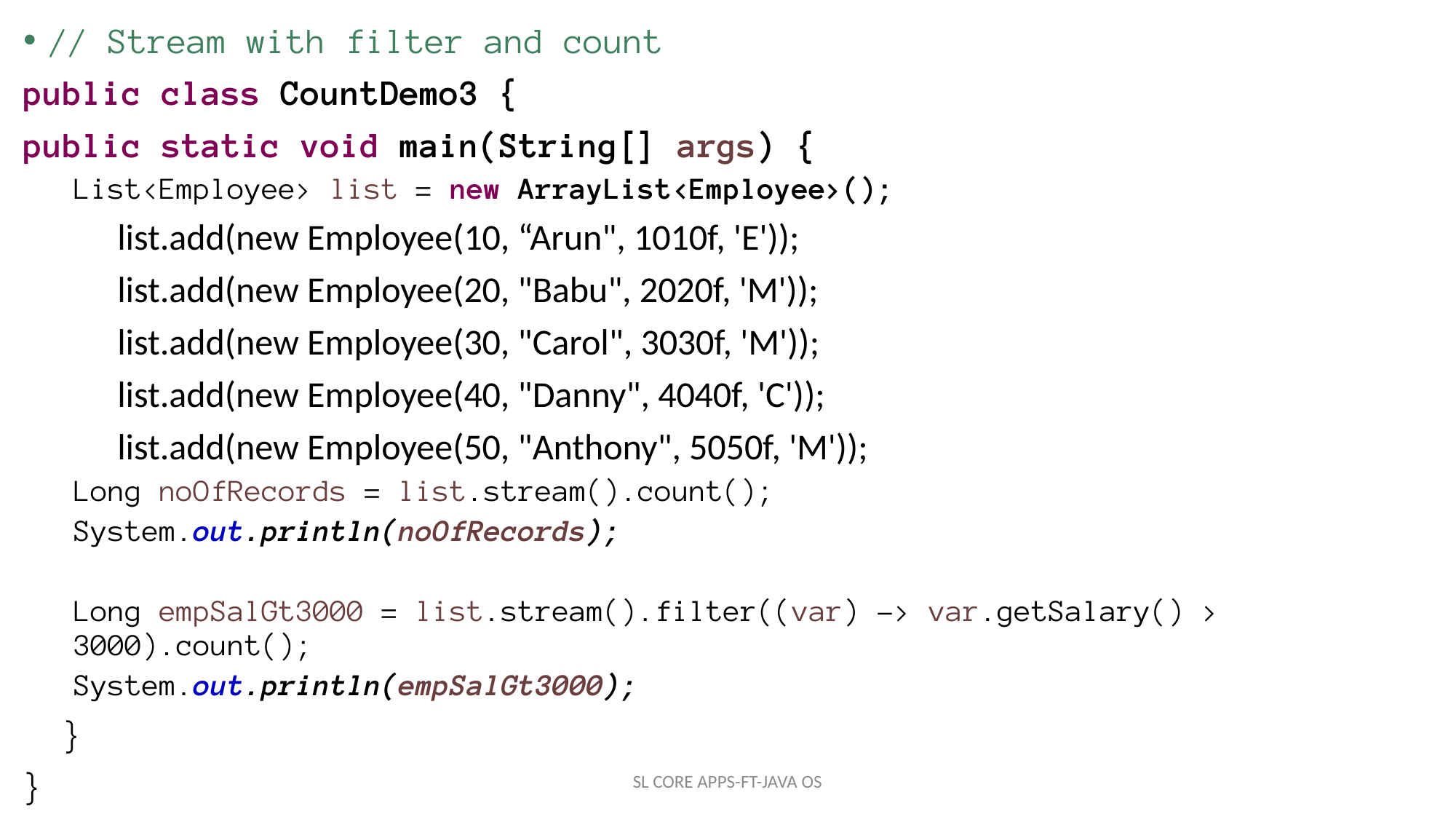

# Demo 3						cont …
// Stream with filter and count
public class CountDemo3 {
public static void main(String[] args) {
List<Employee> list = new ArrayList<Employee>();
	list.add(new Employee(10, “Arun", 1010f, 'E'));
		list.add(new Employee(20, "Babu", 2020f, 'M'));
		list.add(new Employee(30, "Carol", 3030f, 'M'));
		list.add(new Employee(40, "Danny", 4040f, 'C'));
		list.add(new Employee(50, "Anthony", 5050f, 'M'));
Long noOfRecords = list.stream().count();
System.out.println(noOfRecords);

Long empSalGt3000 = list.stream().filter((var) -> var.getSalary() > 3000).count();
System.out.println(empSalGt3000);
  }
}

SL CORE APPS-FT-JAVA OS